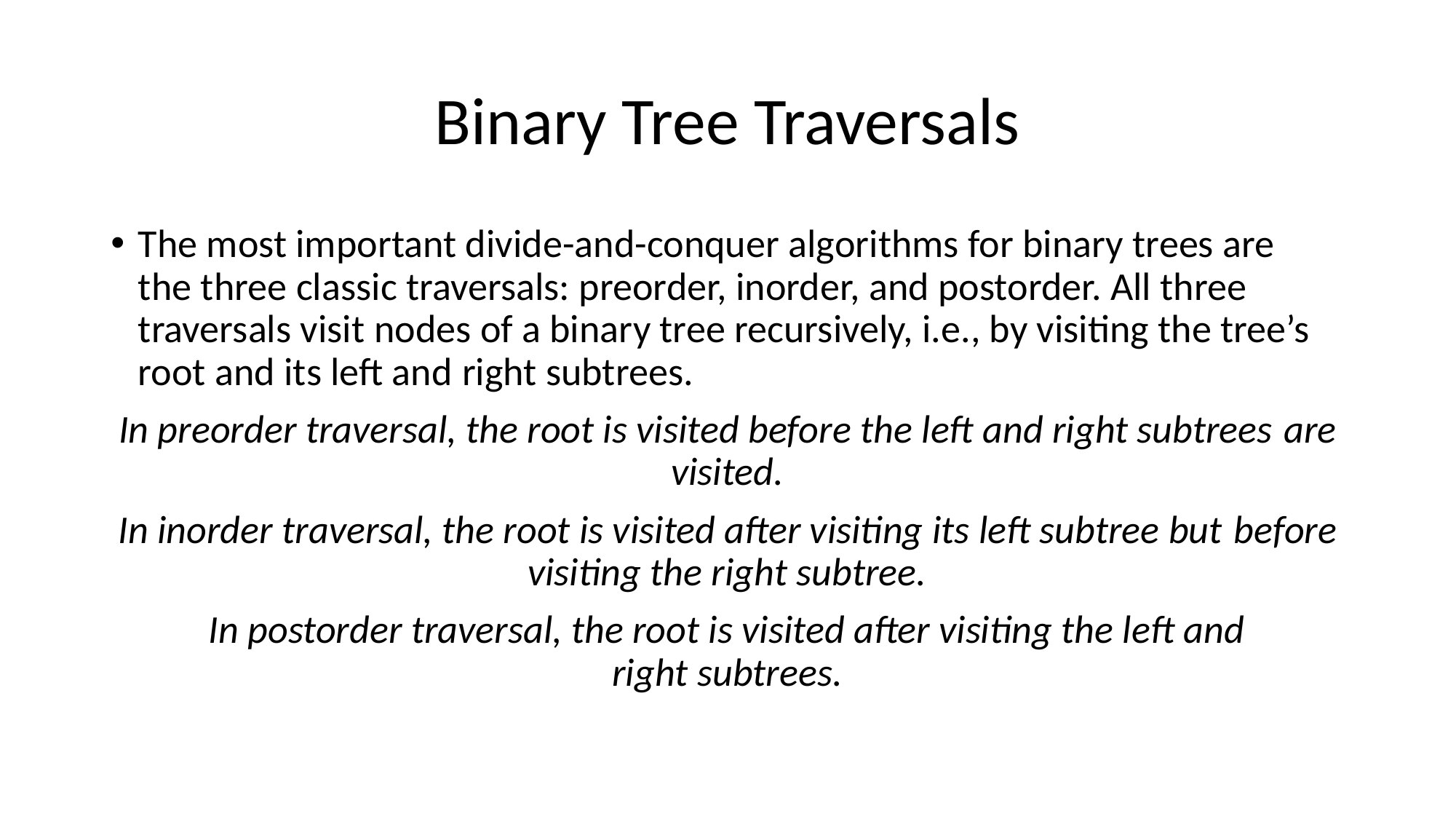

# Binary Tree Traversals
The most important divide-and-conquer algorithms for binary trees are the three classic traversals: preorder, inorder, and postorder. All three traversals visit nodes of a binary tree recursively, i.e., by visiting the tree’s root and its left and right subtrees.
In preorder traversal, the root is visited before the left and right subtrees are visited.
In inorder traversal, the root is visited after visiting its left subtree but before visiting the right subtree.
In postorder traversal, the root is visited after visiting the left and right subtrees.